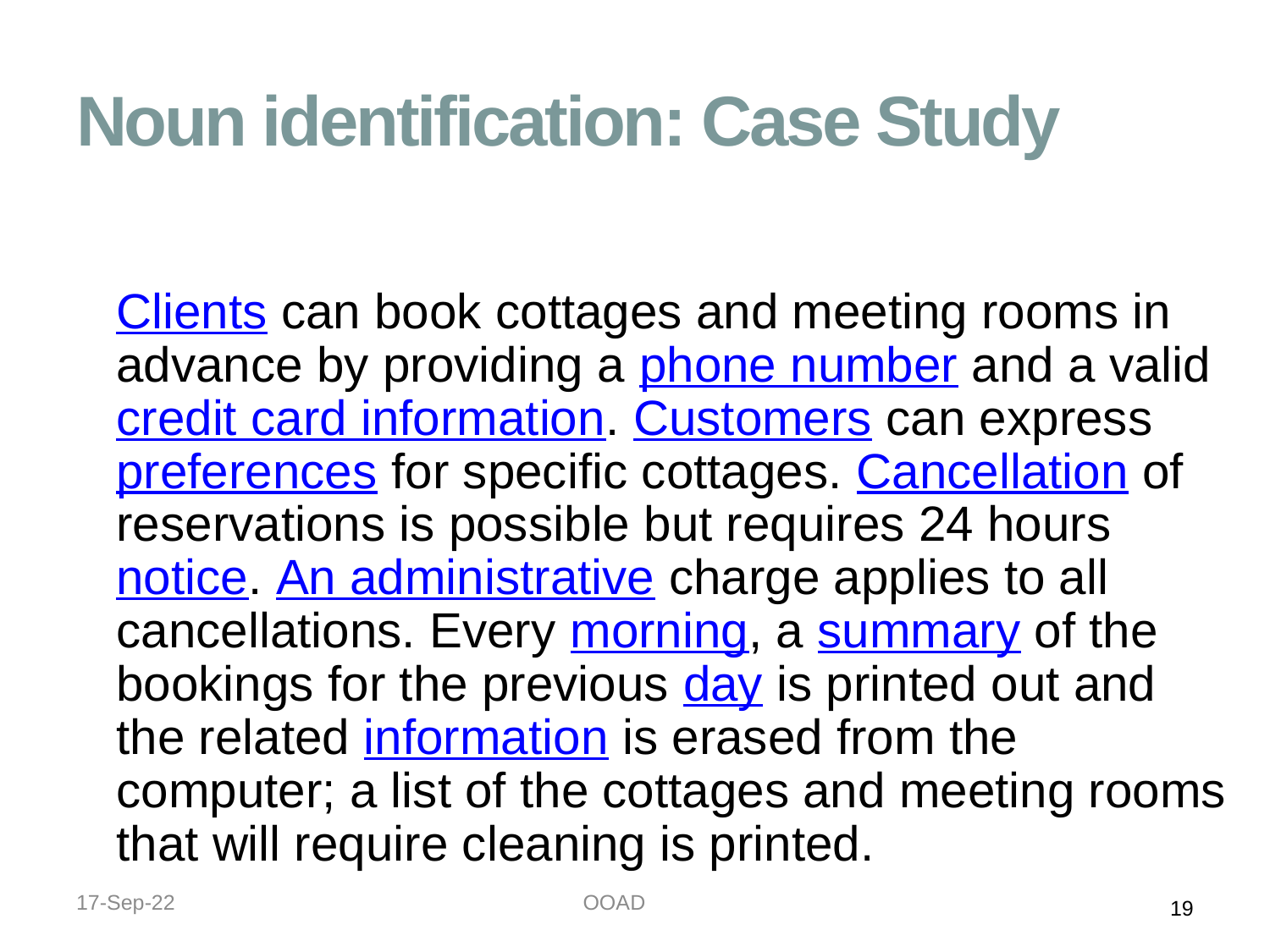

# Noun identification: Case Study
	Clients can book cottages and meeting rooms in advance by providing a phone number and a valid credit card information. Customers can express preferences for specific cottages. Cancellation of reservations is possible but requires 24 hours notice. An administrative charge applies to all cancellations. Every morning, a summary of the bookings for the previous day is printed out and the related information is erased from the computer; a list of the cottages and meeting rooms that will require cleaning is printed.
17-Sep-22
OOAD
19